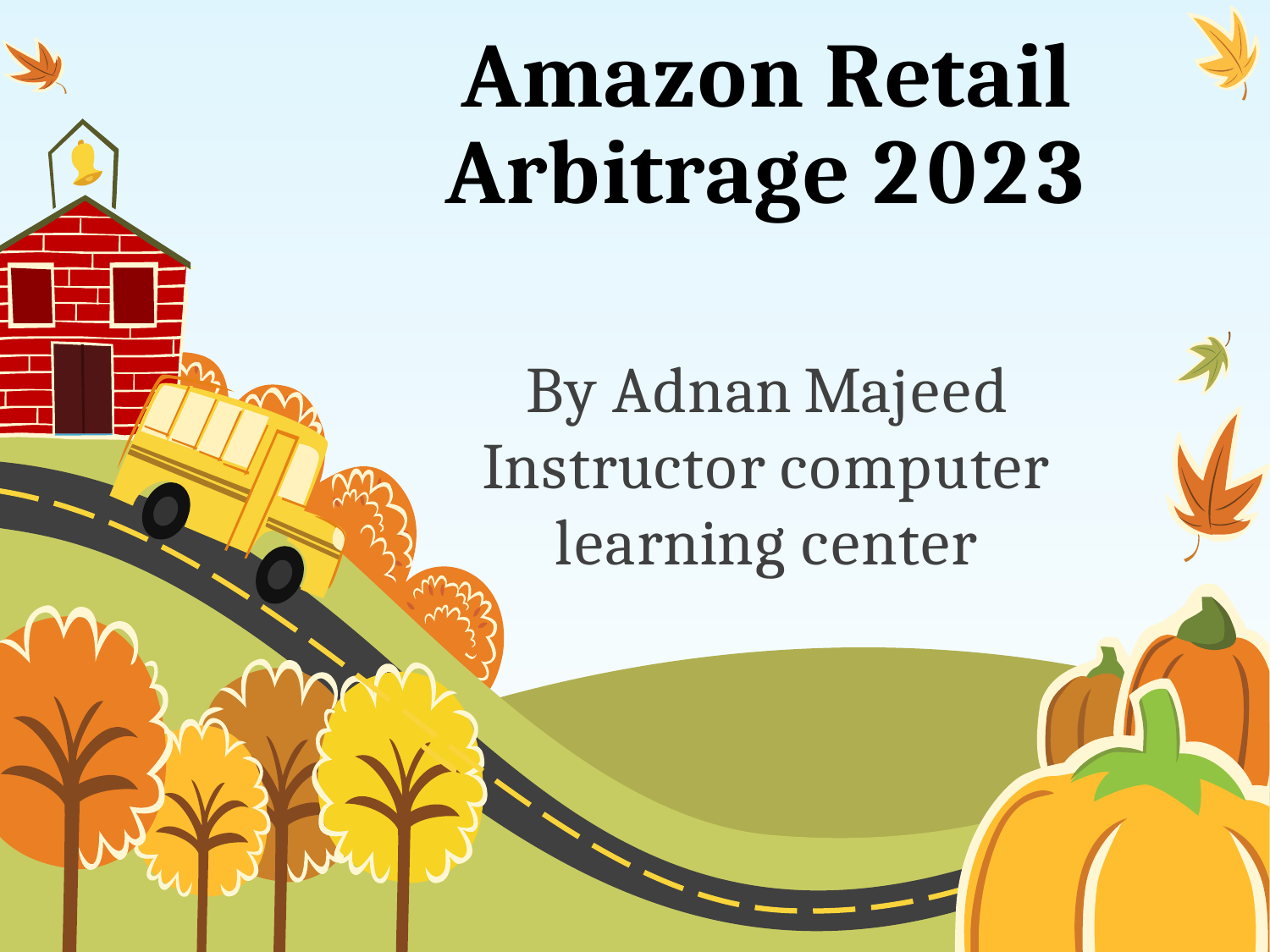

# Amazon Retail Arbitrage 2023
By Adnan Majeed
Instructor computer learning center